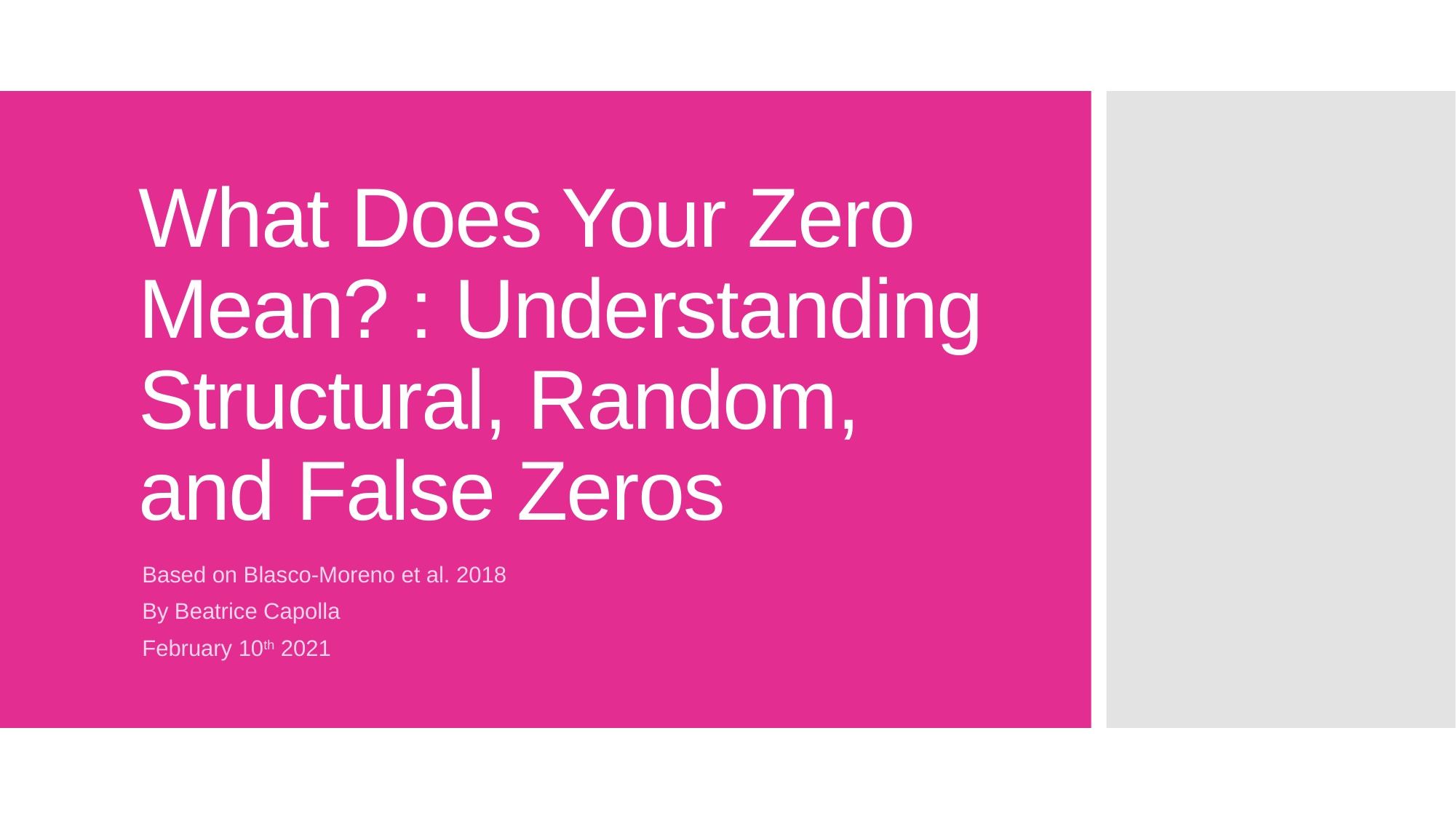

# What Does Your Zero Mean? : Understanding Structural, Random, and False Zeros
Based on Blasco-Moreno et al. 2018
By Beatrice Capolla
February 10th 2021